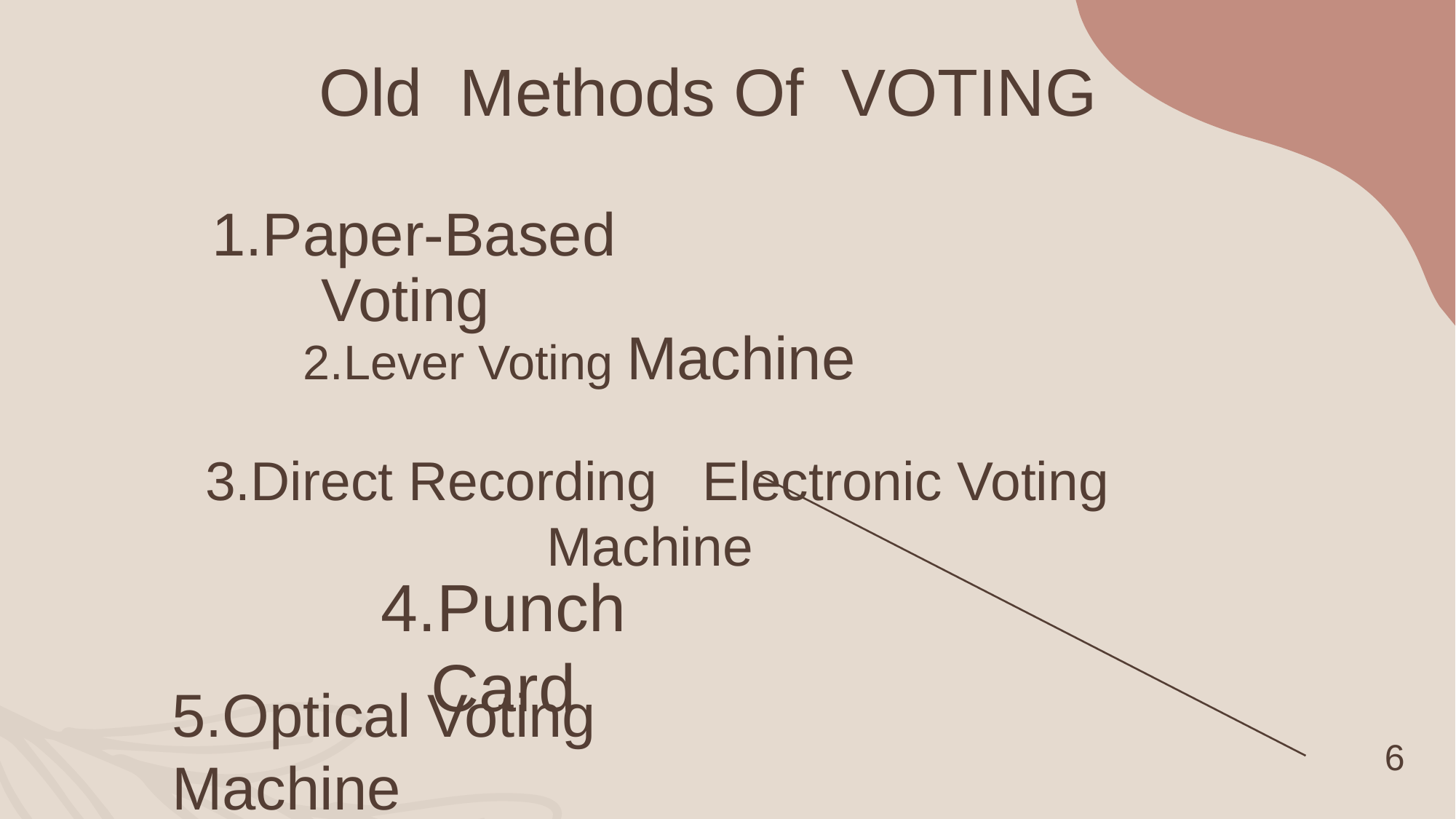

# Old  Methods Of  VOTING
1.Paper-Based Voting
2.Lever Voting Machine

3.Direct Recording   Electronic Voting Machine
4.Punch Card
5.Optical Voting Machine
6